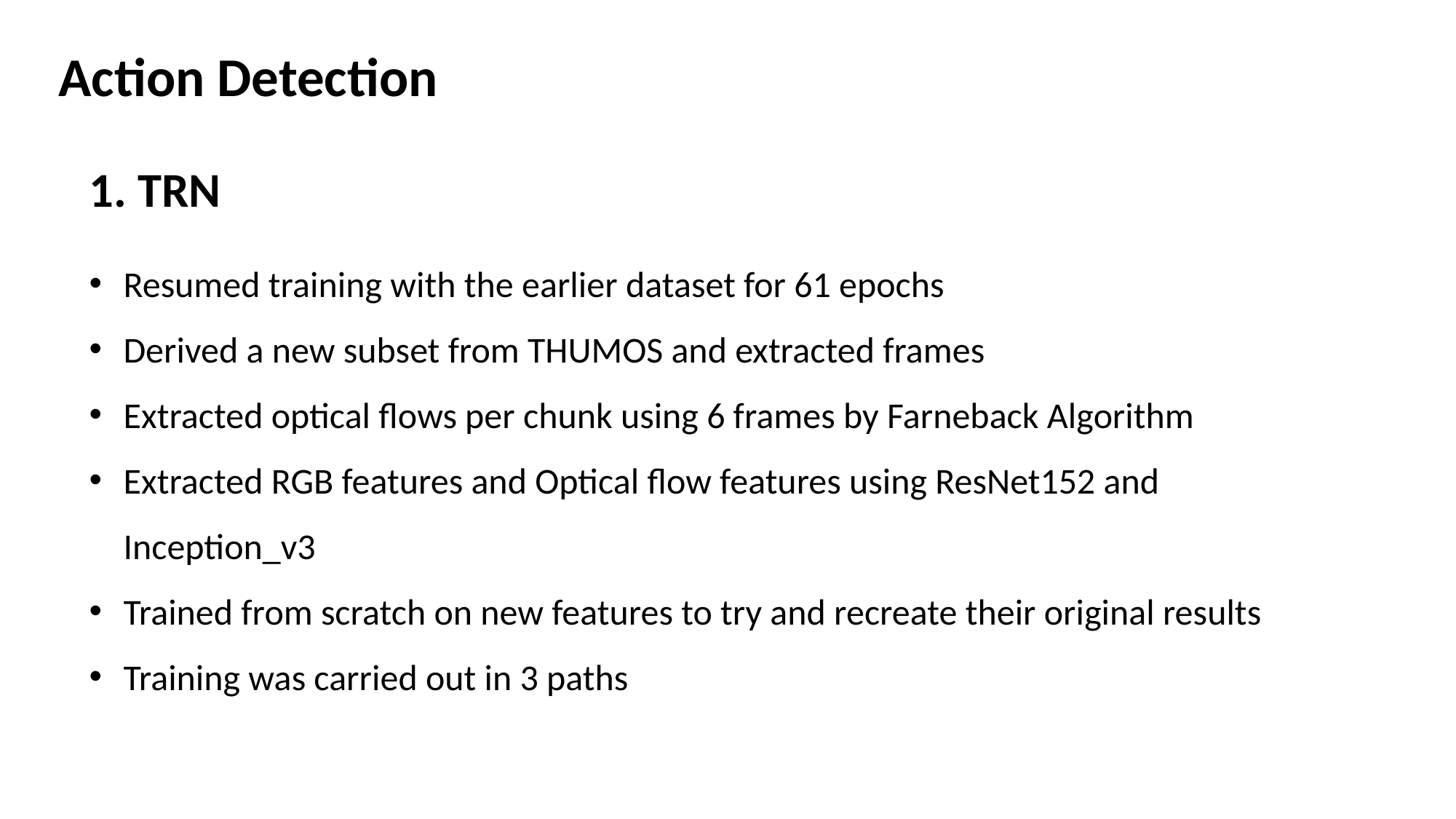

Action Detection
1. TRN
Resumed training with the earlier dataset for 61 epochs
Derived a new subset from THUMOS and extracted frames
Extracted optical flows per chunk using 6 frames by Farneback Algorithm
Extracted RGB features and Optical flow features using ResNet152 and Inception_v3
Trained from scratch on new features to try and recreate their original results
Training was carried out in 3 paths